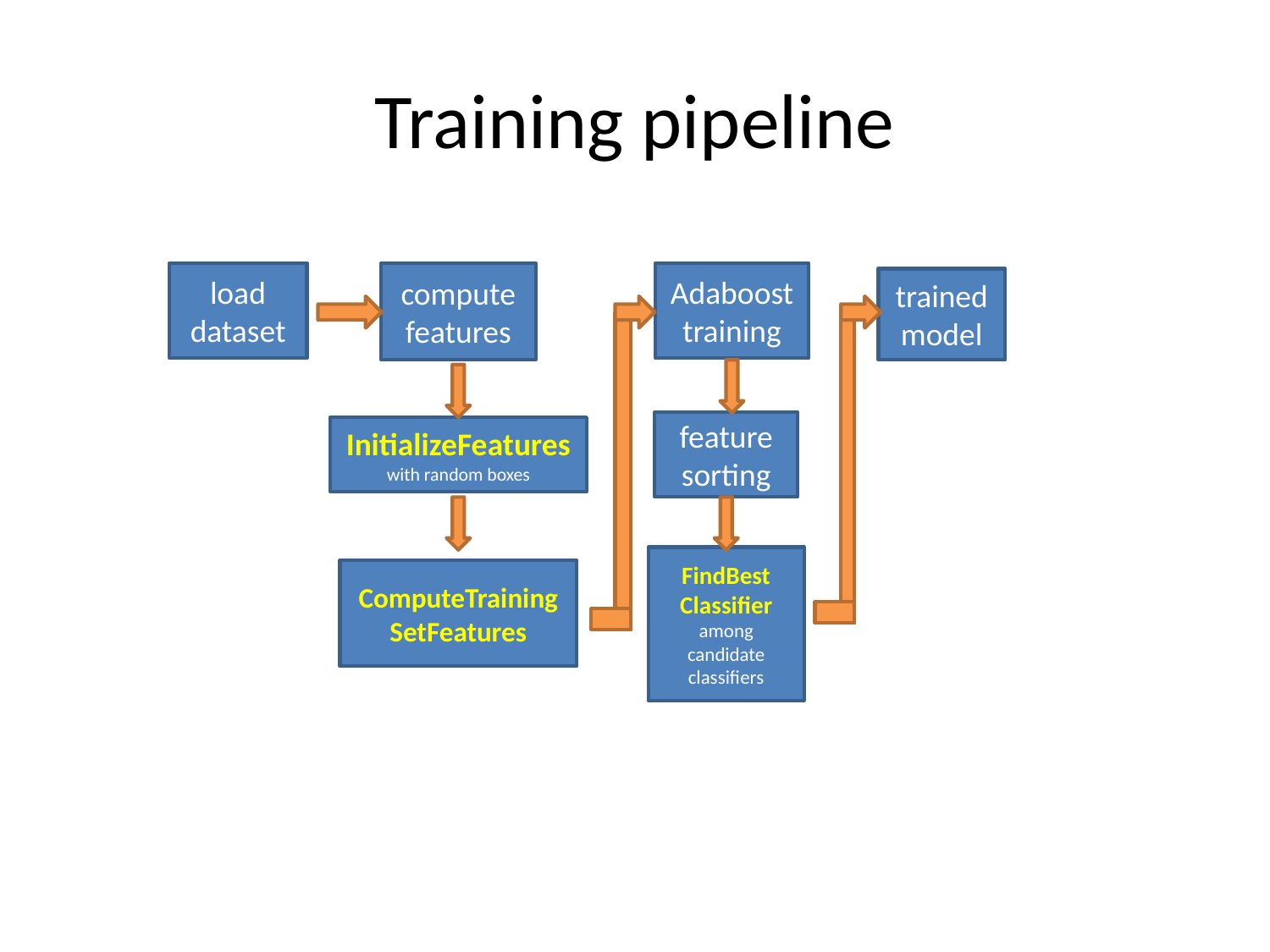

# Training pipeline
load dataset
compute features
Adaboost
training
trained
model

feature sorting
InitializeFeatures
with random boxes

FindBest
Classifier
among candidate
classifiers
ComputeTraining
SetFeatures